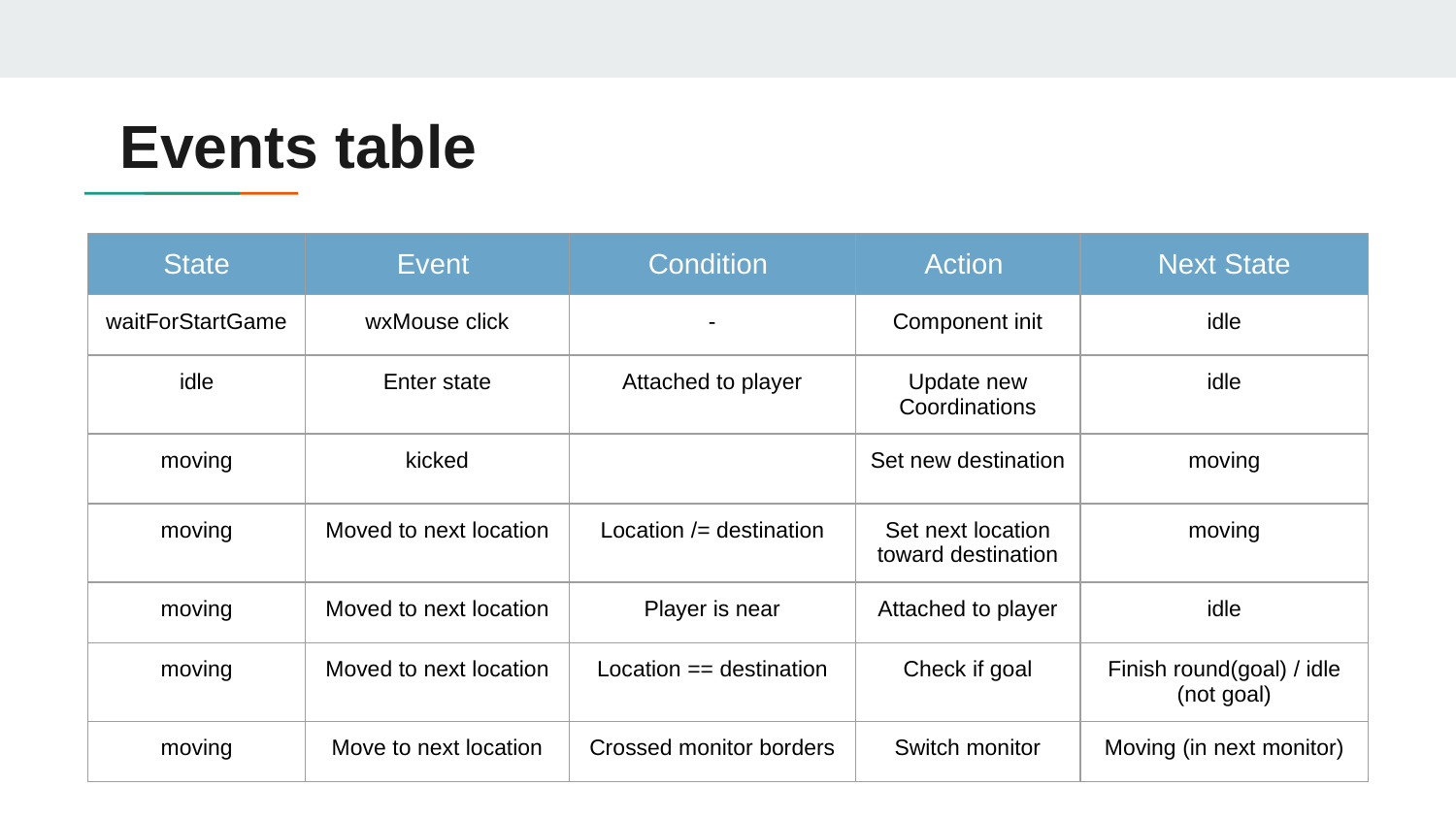

# Events table
| State | Event | Condition | Action | Next State |
| --- | --- | --- | --- | --- |
| waitForStartGame | wxMouse click | - | Component init | idle |
| idle | Enter state | Attached to player | Update new Coordinations | idle |
| moving | kicked |  | Set new destination | moving |
| moving | Moved to next location | Location /= destination | Set next location toward destination | moving |
| moving | Moved to next location | Player is near | Attached to player | idle |
| moving | Moved to next location | Location == destination | Check if goal | Finish round(goal) / idle (not goal) |
| moving | Move to next location | Crossed monitor borders | Switch monitor | Moving (in next monitor) |